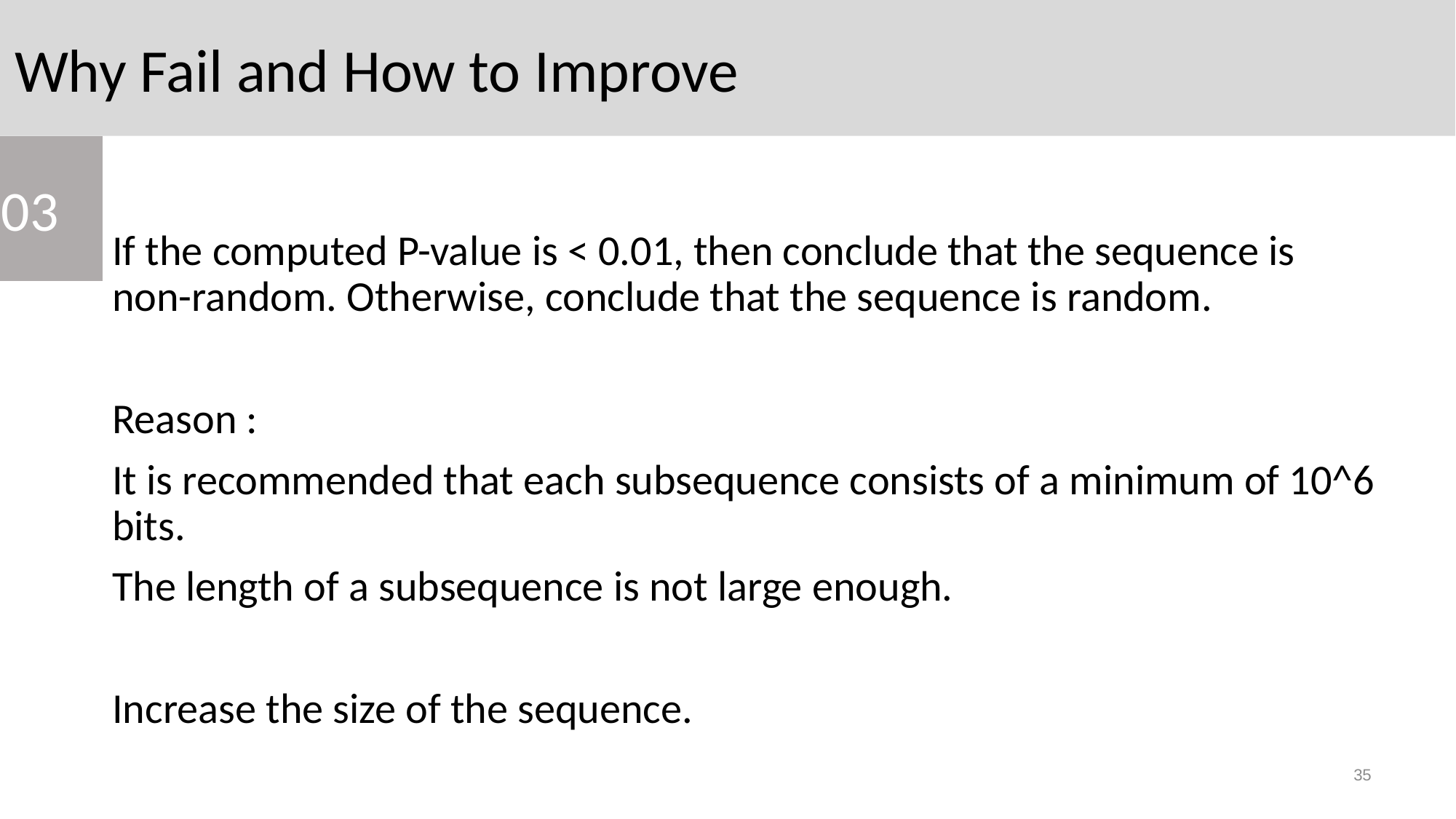

Why Fail and How to Improve
03
If the computed P-value is < 0.01, then conclude that the sequence is non-random. Otherwise, conclude that the sequence is random.

Reason :
It is recommended that each subsequence consists of a minimum of 10^6 bits.
The length of a subsequence is not large enough.

Increase the size of the sequence.

35